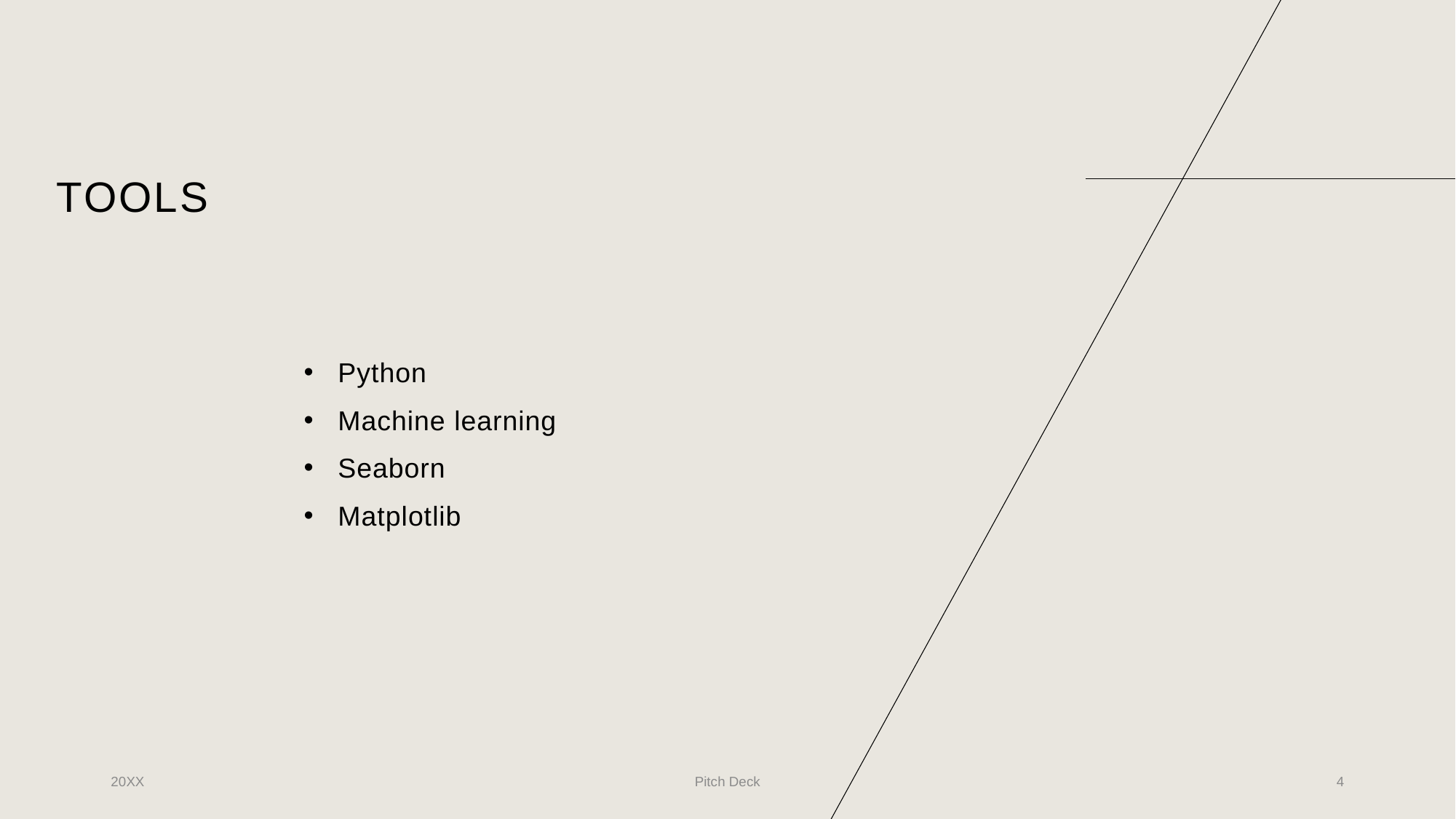

# Tools
Python
Machine learning
Seaborn
Matplotlib
20XX
Pitch Deck
4